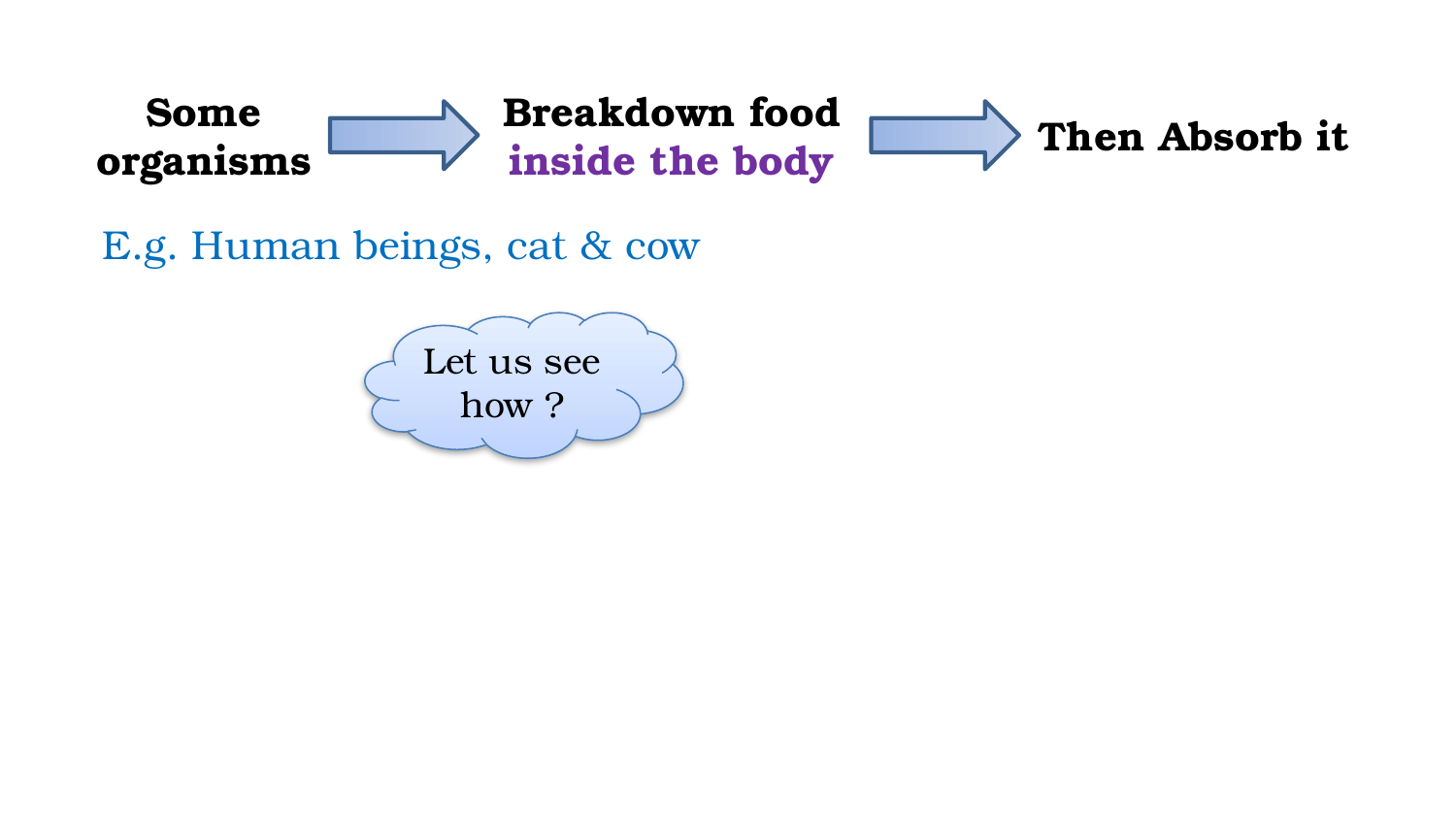

Some organisms
Breakdown food
inside the body

Then Absorb it
E.g. Human beings, cat & cow
Let us see how ?